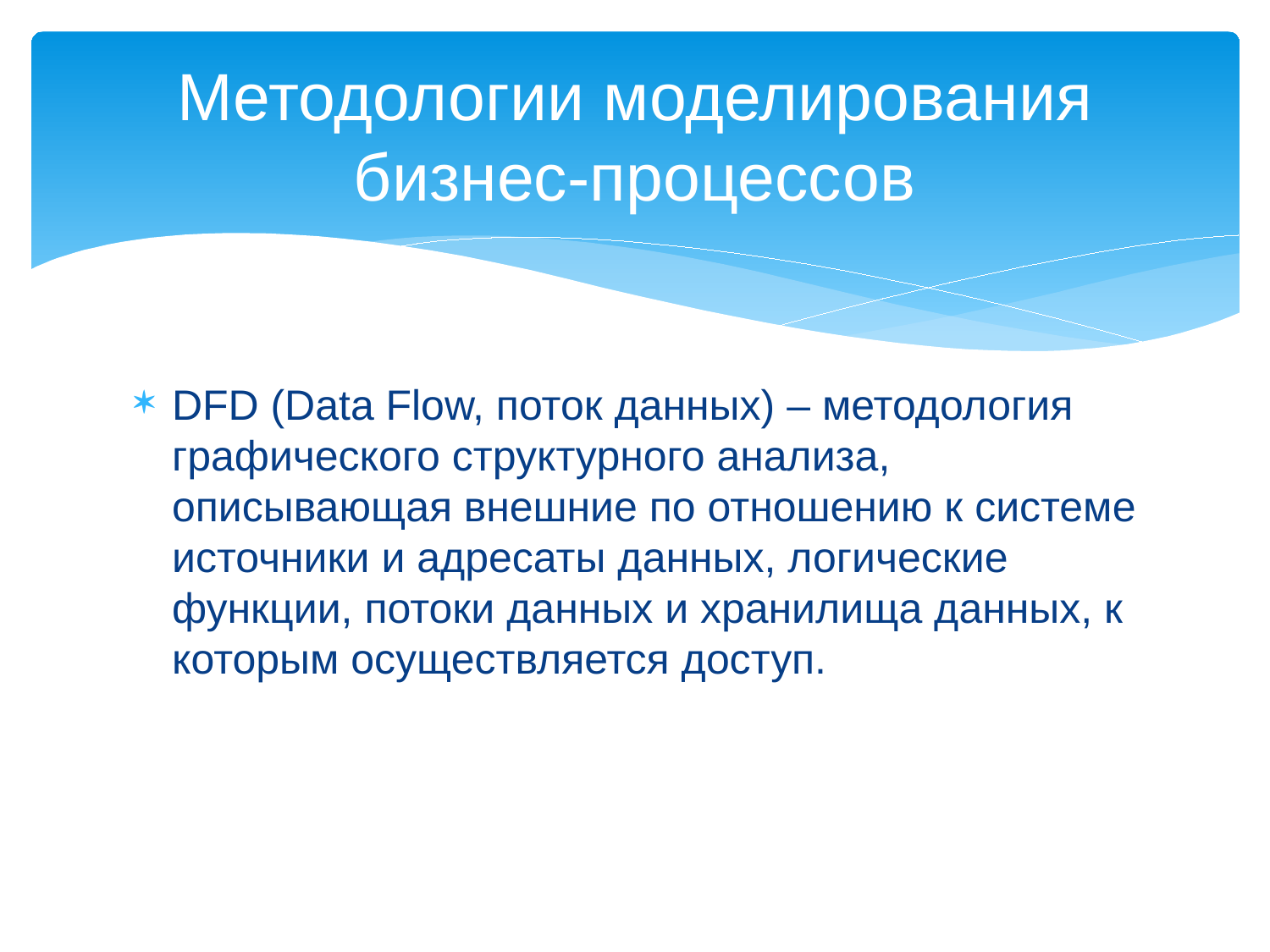

# Методологии моделирования бизнес-процессов
DFD (Data Flow, поток данных) – методология графического структурного анализа, описывающая внешние по отношению к системе источники и адресаты данных, логические функции, потоки данных и хранилища данных, к которым осуществляется доступ.